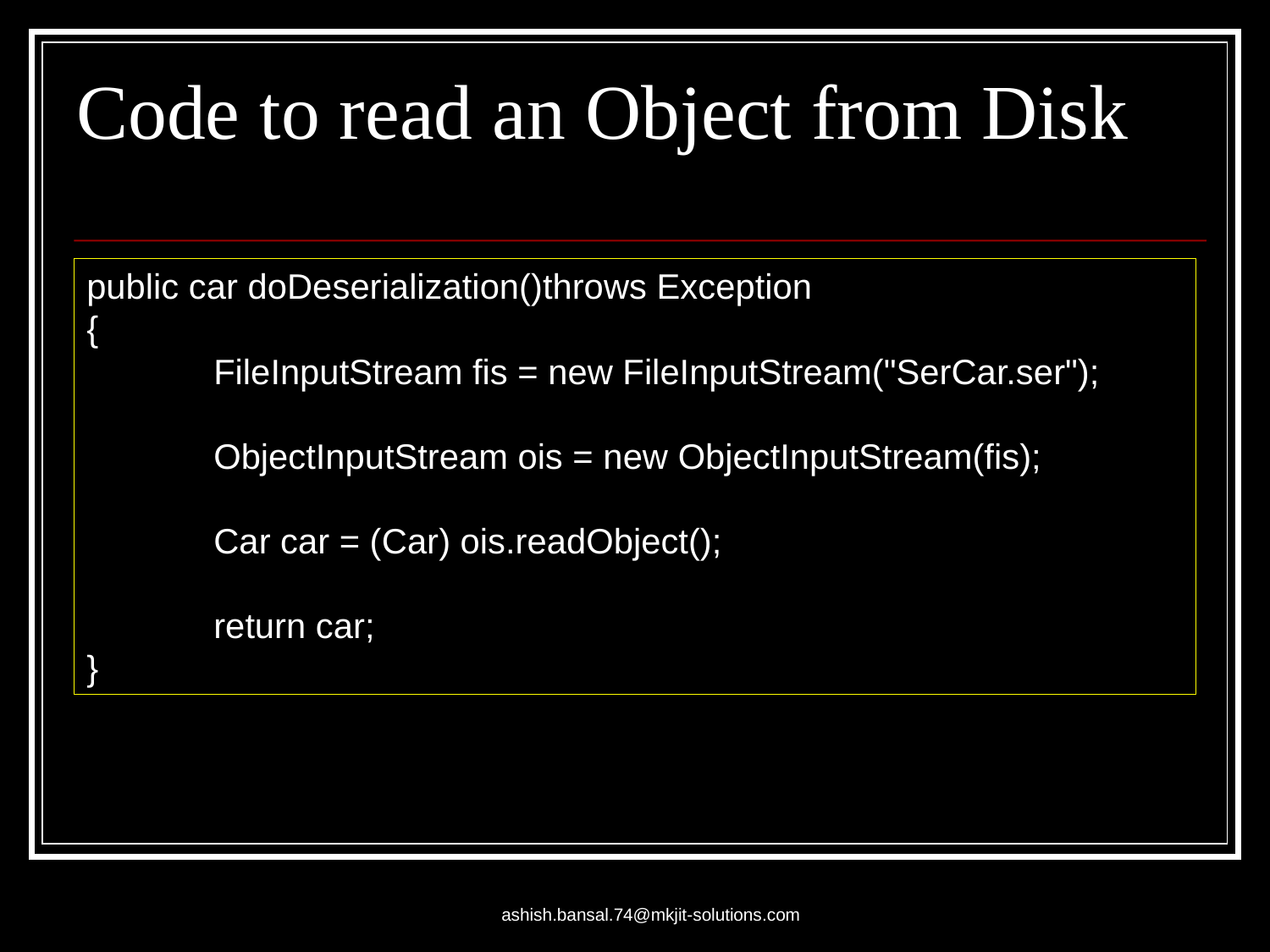

# Code to read an Object from Disk
public car doDeserialization()throws Exception
{
	FileInputStream fis = new FileInputStream("SerCar.ser");

	ObjectInputStream ois = new ObjectInputStream(fis);

	Car car = (Car) ois.readObject();

	return car;
}
ashish.bansal.74@mkjit-solutions.com